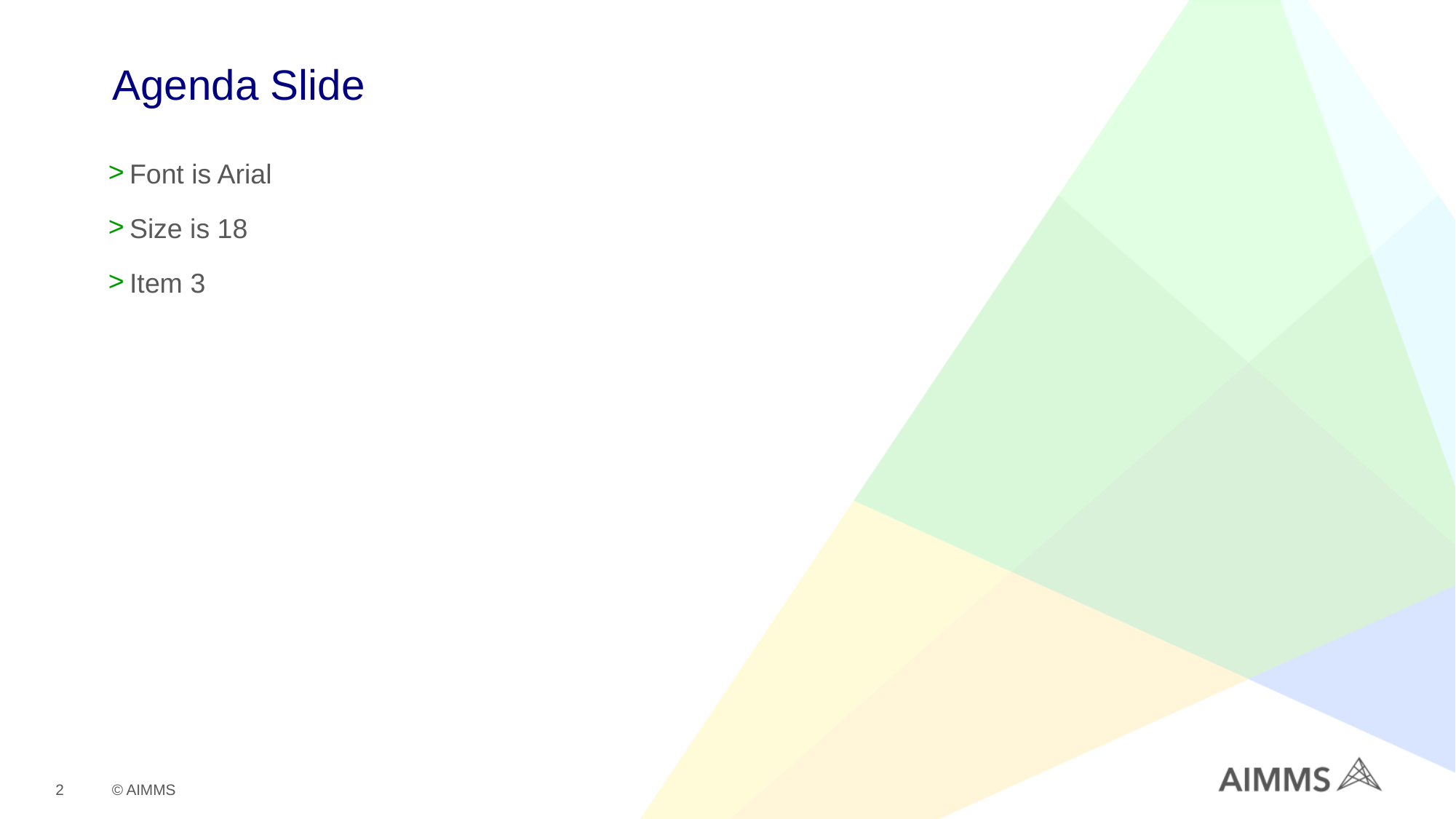

# Agenda Slide
Font is Arial
Size is 18
Item 3

2